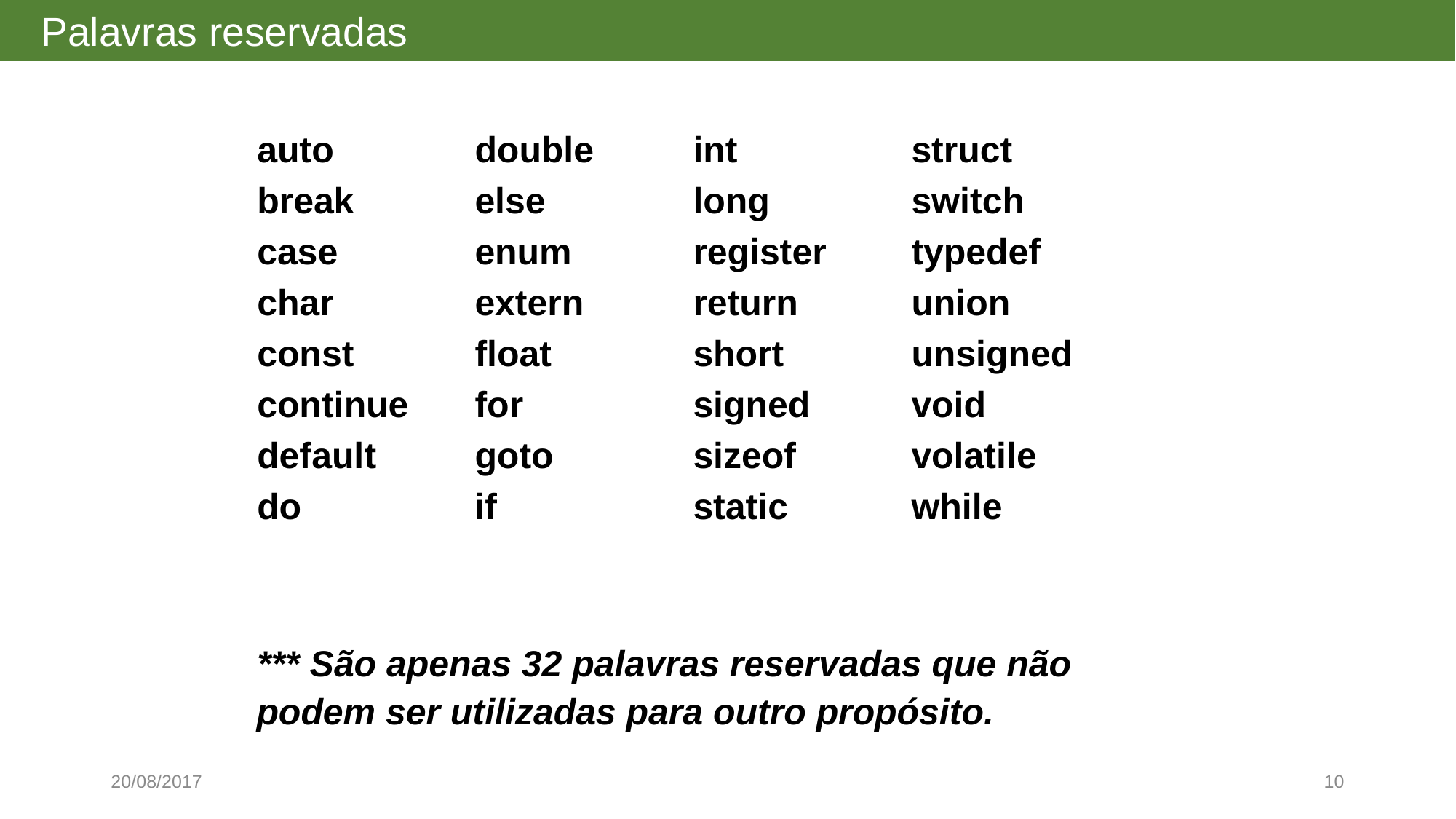

# Palavras reservadas
auto		double	int		struct
break		else       	long		switch
case		enum		register	typedef
char		extern	return		union
const 		float		short		unsigned
continue	for		signed	void
default	goto		sizeof		volatile
do		if		static		while

*** São apenas 32 palavras reservadas que não podem ser utilizadas para outro propósito.
20/08/2017
10